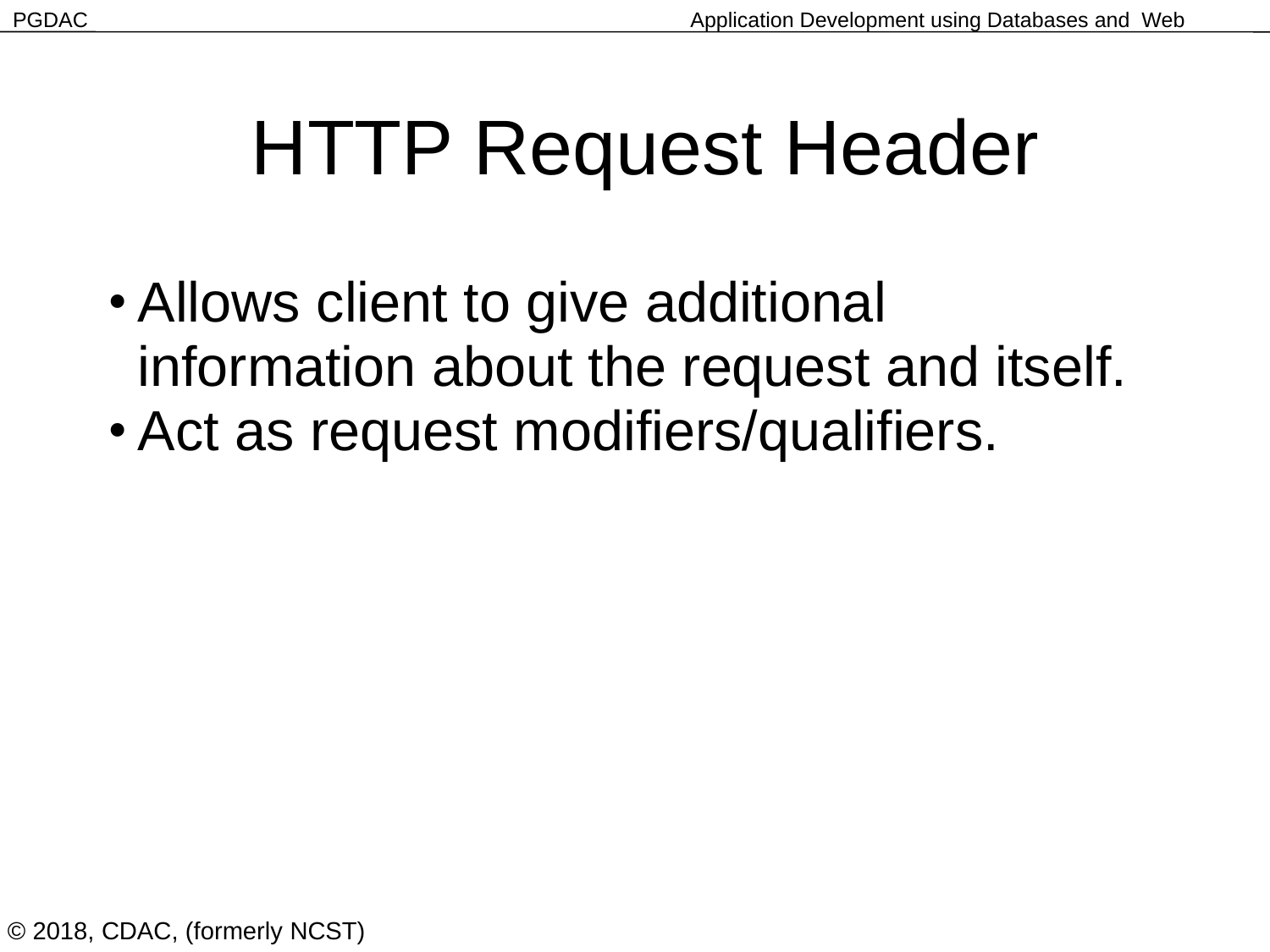

HTTP Request Header
Allows client to give additional information about the request and itself.
Act as request modifiers/qualifiers.